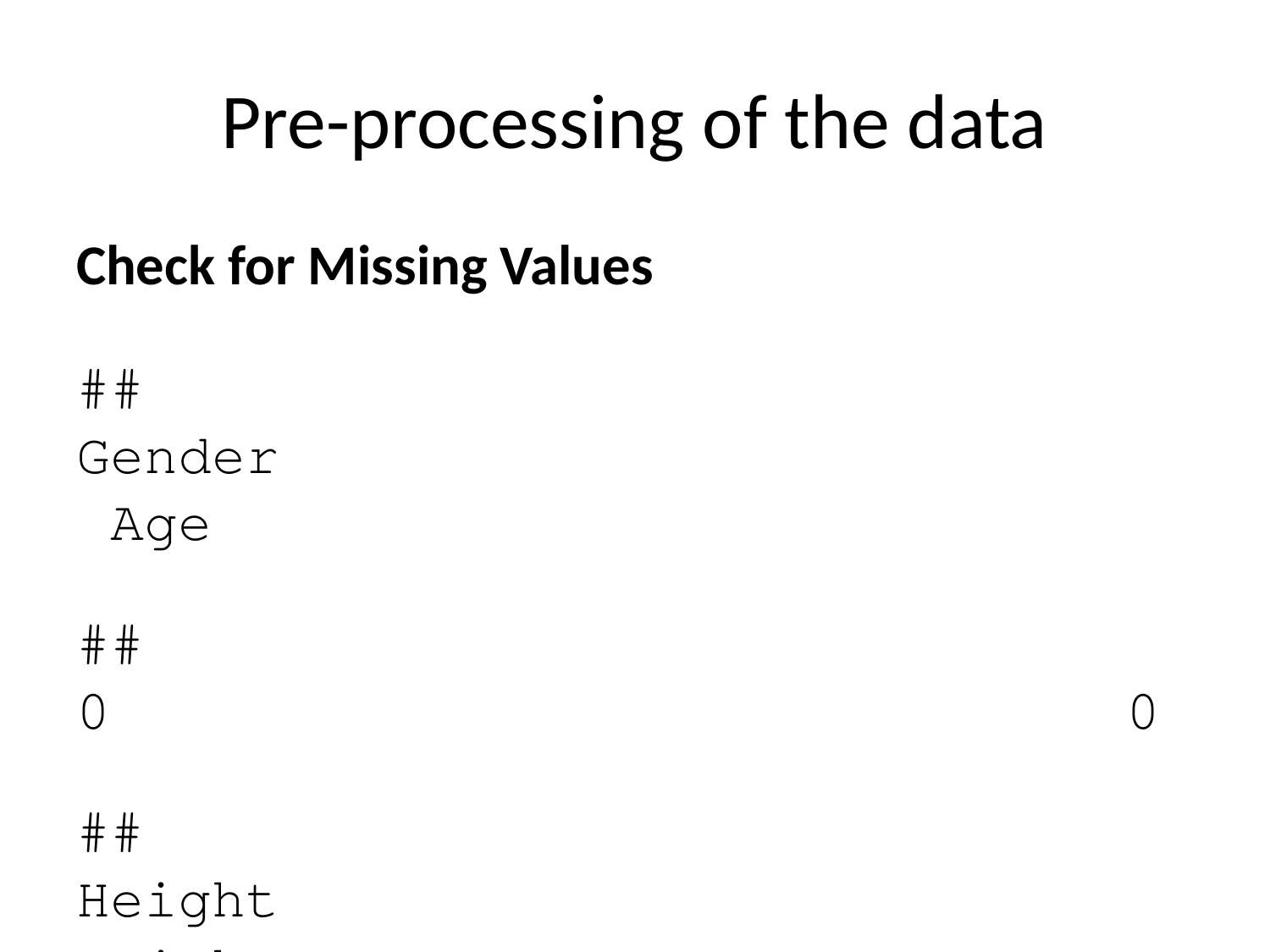

# Pre-processing of the data
Check for Missing Values
##                         Gender                            Age
##                              0                              0
##                         Height                         Weight
##                              0                              0
## family_history_with_overweight           eats_high_calor_food
##                              0                              0
##                   eats_veggies                      num_meals
##                              0                              0
##                    eats_snacks                          SMOKE
##                              0                              0
##                   drinks_water                counts_calories
##                              0                              0
##                exercises_often                time_using_tech
##                              0                              0
##                 drinks_alcohol                   method_trans
##                              0                              0
##                weight_category                            bmi
##                              0                              0
Convert the character variables to factors if needed
## 'data.frame':    2111 obs. of  18 variables:
##  $ Gender                        : Factor w/ 2 levels "Female","Male": 1 1 2 2 2 2 1 2 2 2 ...
##  $ Age                           : num  21 21 23 27 22 29 23 22 24 22 ...
##  $ Height                        : num  1.62 1.52 1.8 1.8 1.78 1.62 1.5 1.64 1.78 1.72 ...
##  $ Weight                        : num  64 56 77 87 89.8 53 55 53 64 68 ...
##  $ family_history_with_overweight: Factor w/ 2 levels "no","yes": 2 2 2 1 1 1 2 1 2 2 ...
##  $ eats_high_calor_food          : Factor w/ 2 levels "no","yes": 1 1 1 1 1 2 2 1 2 2 ...
##  $ eats_veggies                  : Factor w/ 3 levels "1","2","3": 2 3 2 3 2 2 3 2 3 2 ...
##  $ num_meals                     : Factor w/ 4 levels "1","2","3","4": 3 3 3 3 1 3 3 3 3 3 ...
##  $ eats_snacks                   : Factor w/ 4 levels "Always","Frequently",..: 4 4 4 4 4 4 4 4 4 4 ...
##  $ SMOKE                         : Factor w/ 2 levels "no","yes": 1 2 1 1 1 1 1 1 1 1 ...
##  $ drinks_water                  : Factor w/ 3 levels "1","2","3": 2 3 2 2 2 2 2 2 2 2 ...
##  $ counts_calories               : Factor w/ 2 levels "no","yes": 1 2 1 1 1 1 1 1 1 1 ...
##  $ exercises_often               : Factor w/ 4 levels "0","1","2","3": 1 4 3 3 1 1 2 4 2 2 ...
##  $ time_using_tech               : Factor w/ 3 levels "0","1","2": 2 1 2 1 1 1 1 1 2 2 ...
##  $ drinks_alcohol                : Factor w/ 4 levels "Always","Frequently",..: 3 4 2 2 4 4 4 4 2 3 ...
##  $ method_trans                  : Factor w/ 5 levels "Automobile","Bike",..: 4 4 4 5 4 1 3 4 4 4 ...
##  $ weight_category               : Factor w/ 7 levels "Insufficient_Weight",..: 2 2 2 6 7 2 2 2 2 2 ...
##  $ bmi                           : num  24.4 24.2 23.8 26.9 28.3 ...